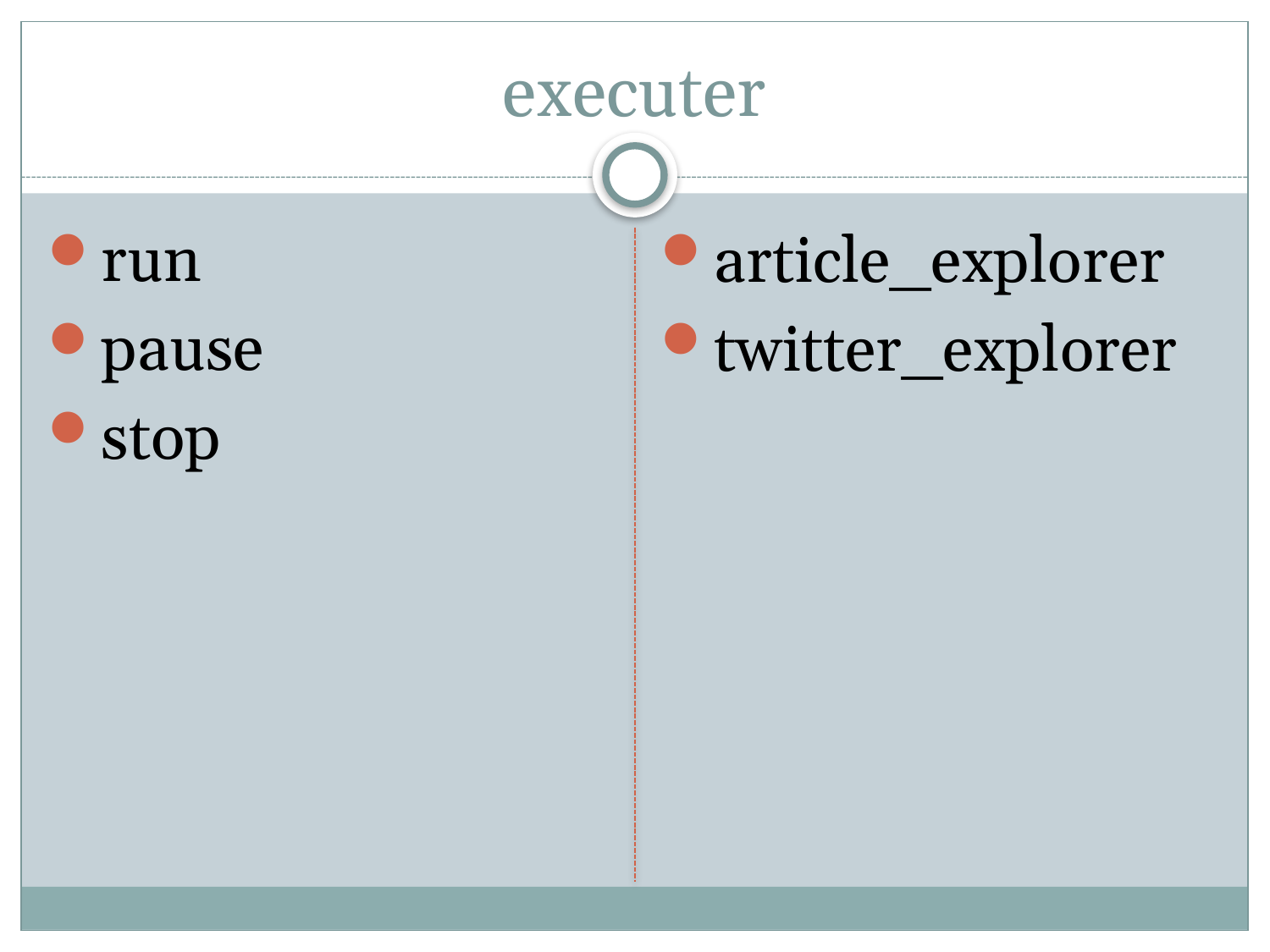

# executer
run
pause
stop
article_explorer
twitter_explorer